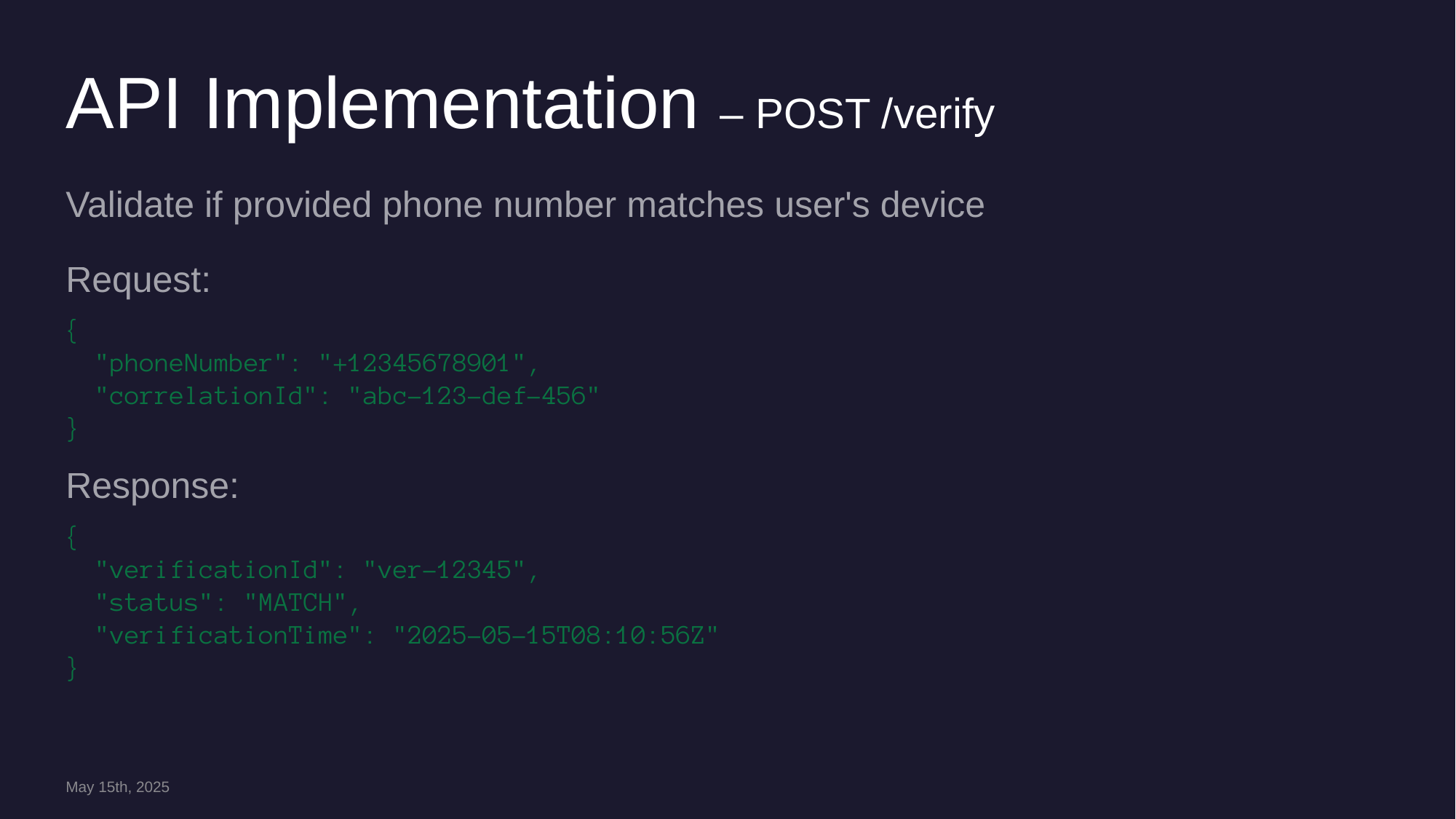

# API Implementation – POST /verify
Validate if provided phone number matches user's device
Request:
{
  "phoneNumber": "+12345678901",
  "correlationId": "abc-123-def-456"
}
Response:
{
  "verificationId": "ver-12345",
  "status": "MATCH",
  "verificationTime": "2025-05-15T08:10:56Z"
}
May 15th, 2025